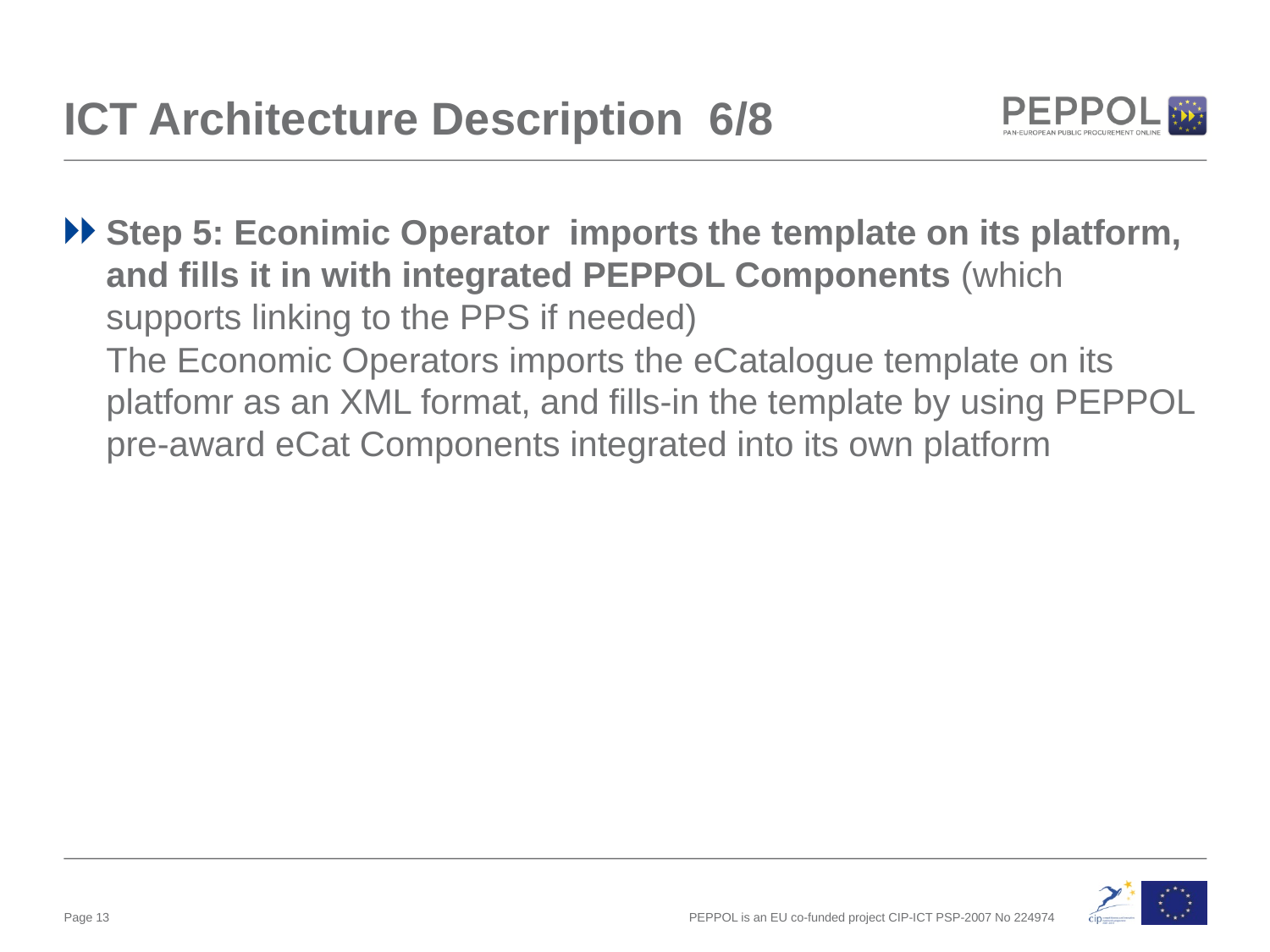

# ICT Architecture Description  6/8
Step 5: Econimic Operator  imports the template on its platform, and fills it in with integrated PEPPOL Components (which supports linking to the PPS if needed)
The Economic Operators imports the eCatalogue template on its platfomr as an XML format, and fills-in the template by using PEPPOL pre-award eCat Components integrated into its own platform
Page 13